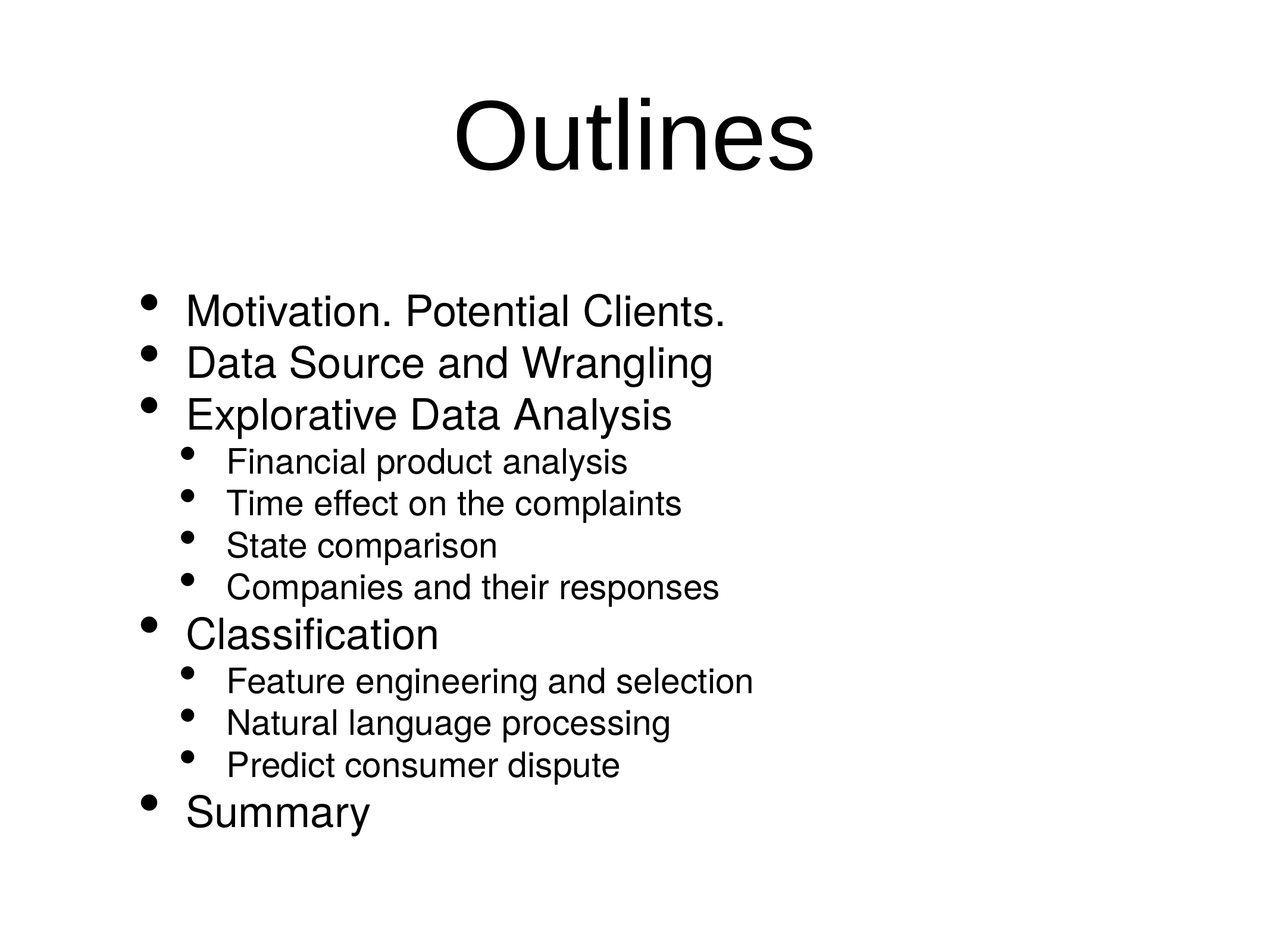

# Outlines
Motivation. Potential Clients.
Data Source and Wrangling
Explorative Data Analysis
Financial product analysis
Time effect on the complaints
State comparison
Companies and their responses
Classification
Feature engineering and selection
Natural language processing
Predict consumer dispute
Summary